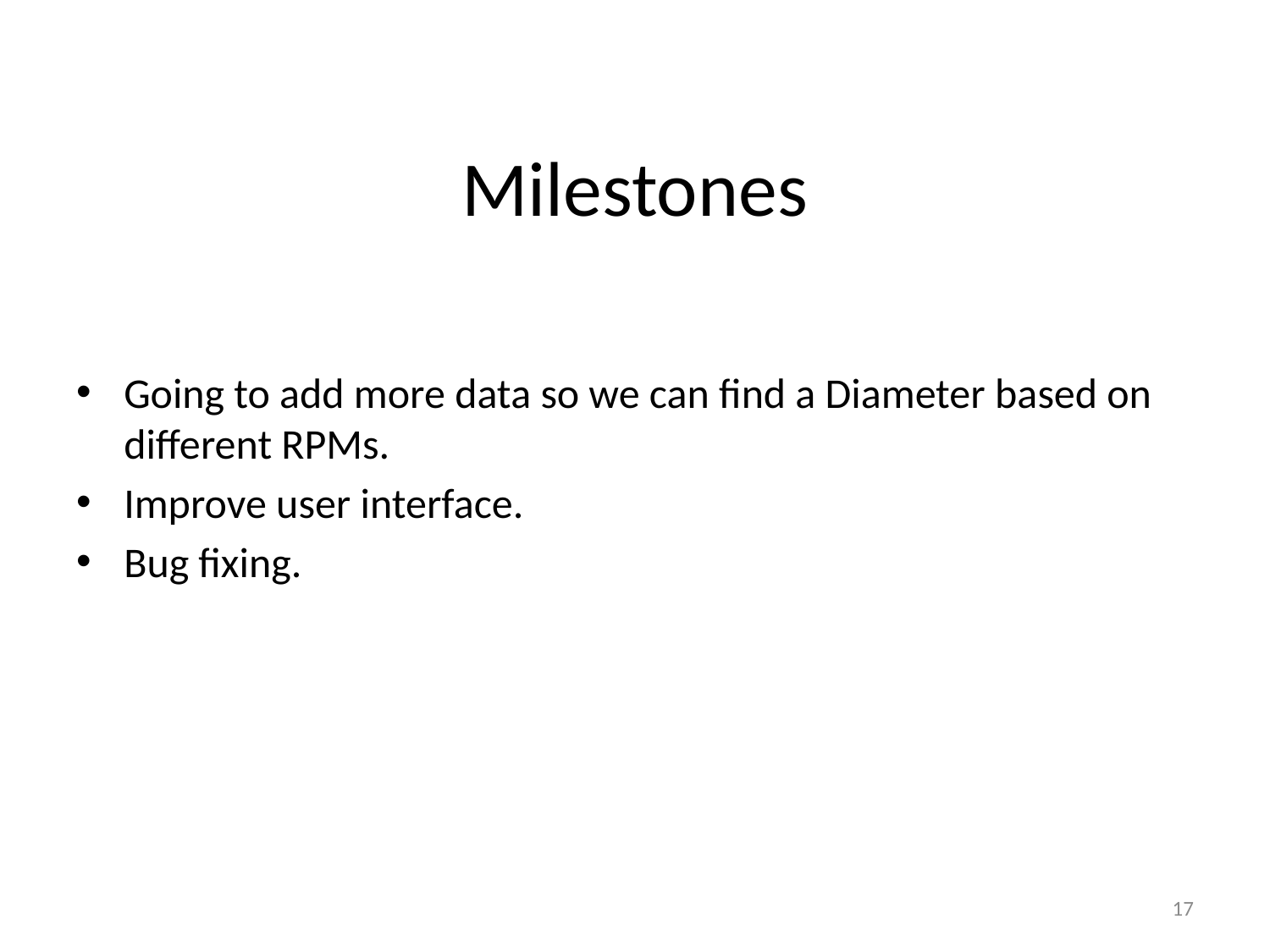

# Milestones
Going to add more data so we can find a Diameter based on different RPMs.
Improve user interface.
Bug fixing.
17